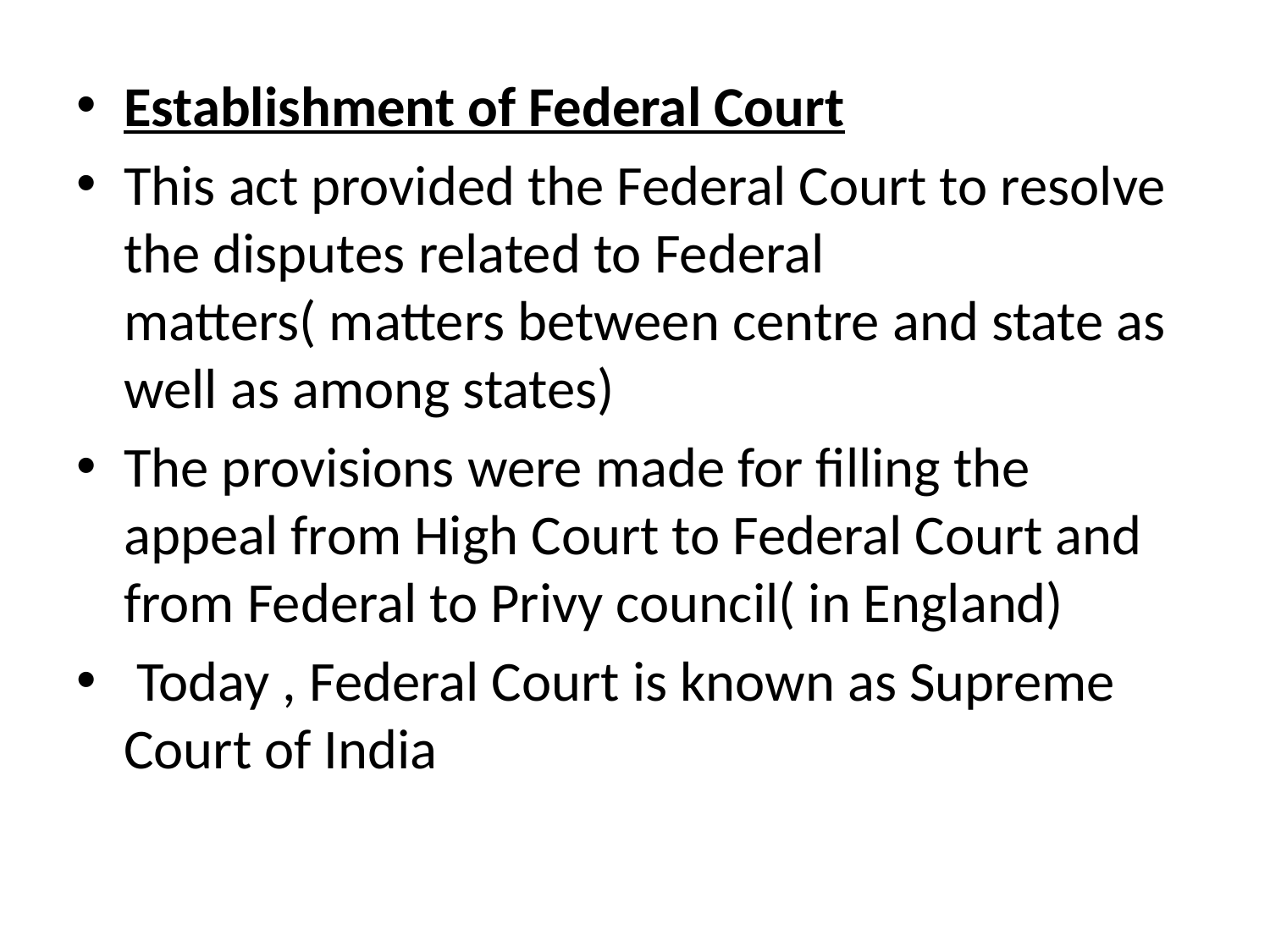

Establishment of Federal Court
This act provided the Federal Court to resolve the disputes related to Federal matters( matters between centre and state as well as among states)
The provisions were made for filling the appeal from High Court to Federal Court and from Federal to Privy council( in England)
 Today , Federal Court is known as Supreme Court of India